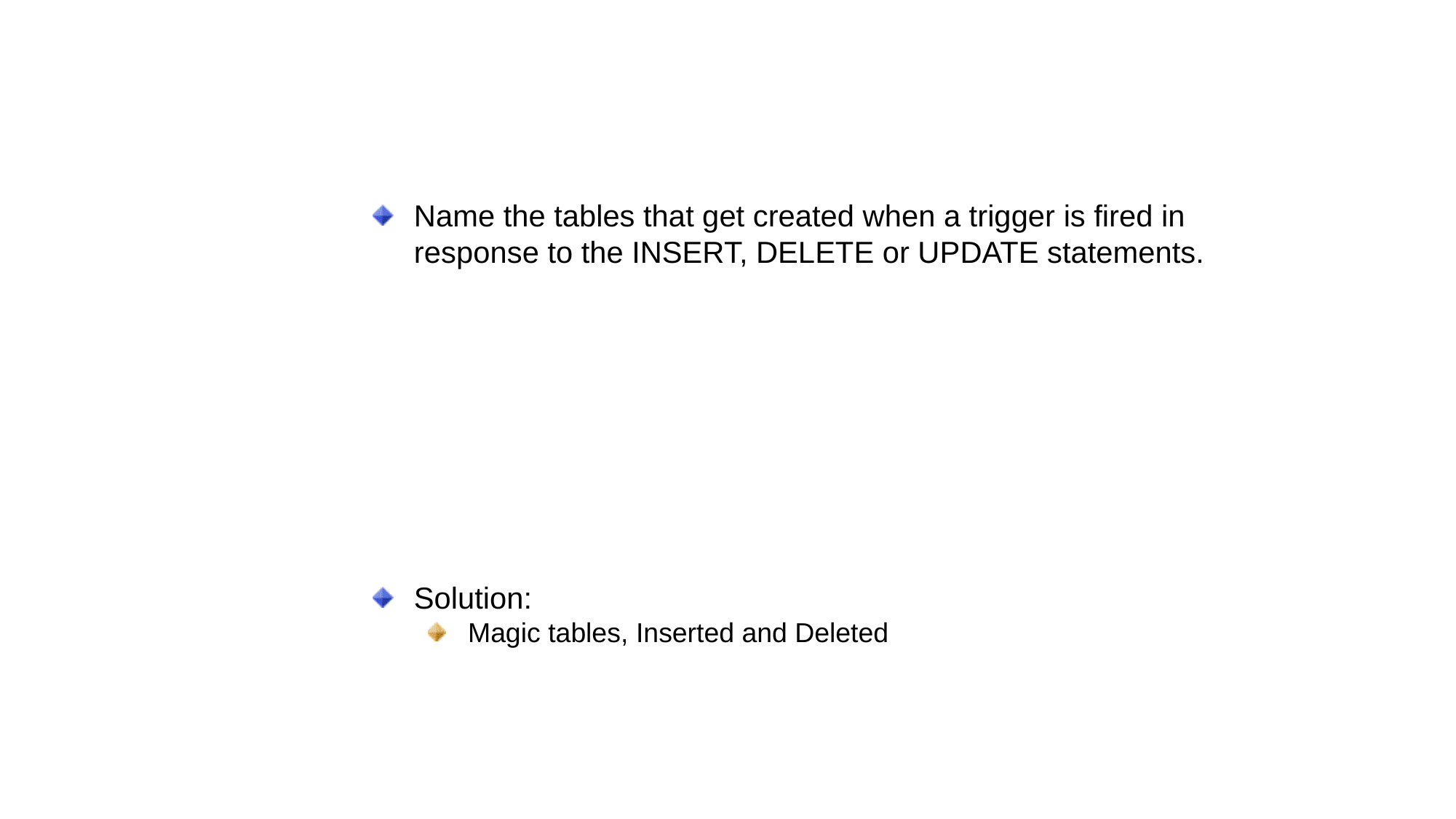

Just a minute
Name the tables that get created when a trigger is fired in response to the INSERT, DELETE or UPDATE statements.
Solution:
Magic tables, Inserted and Deleted